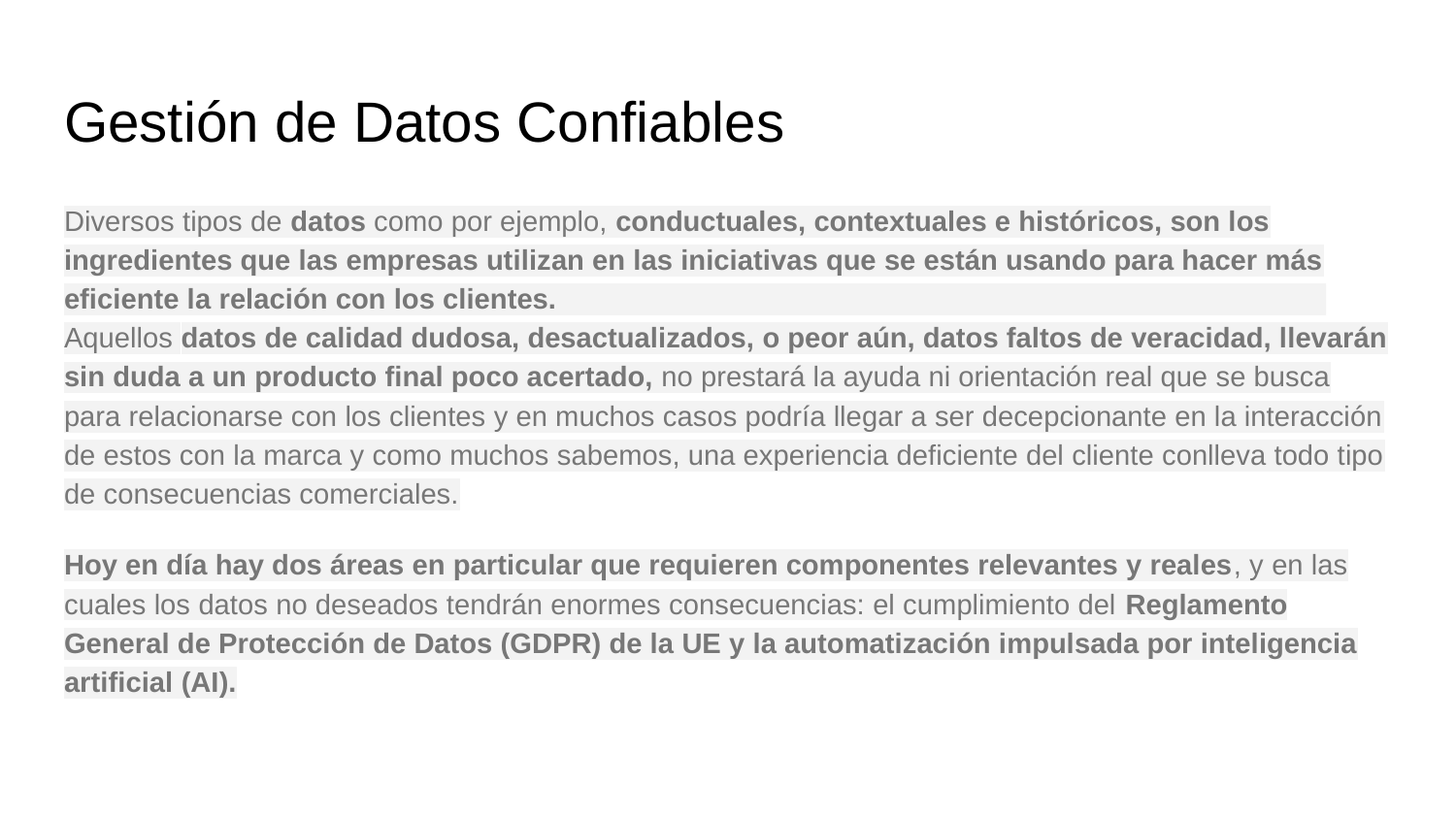

# Gestión de Datos Confiables
Diversos tipos de datos como por ejemplo, conductuales, contextuales e históricos, son los ingredientes que las empresas utilizan en las iniciativas que se están usando para hacer más eficiente la relación con los clientes.                                                                                                 Aquellos datos de calidad dudosa, desactualizados, o peor aún, datos faltos de veracidad, llevarán sin duda a un producto final poco acertado, no prestará la ayuda ni orientación real que se busca para relacionarse con los clientes y en muchos casos podría llegar a ser decepcionante en la interacción de estos con la marca y como muchos sabemos, una experiencia deficiente del cliente conlleva todo tipo de consecuencias comerciales.
Hoy en día hay dos áreas en particular que requieren componentes relevantes y reales, y en las cuales los datos no deseados tendrán enormes consecuencias: el cumplimiento del Reglamento General de Protección de Datos (GDPR) de la UE y la automatización impulsada por inteligencia artificial (AI).